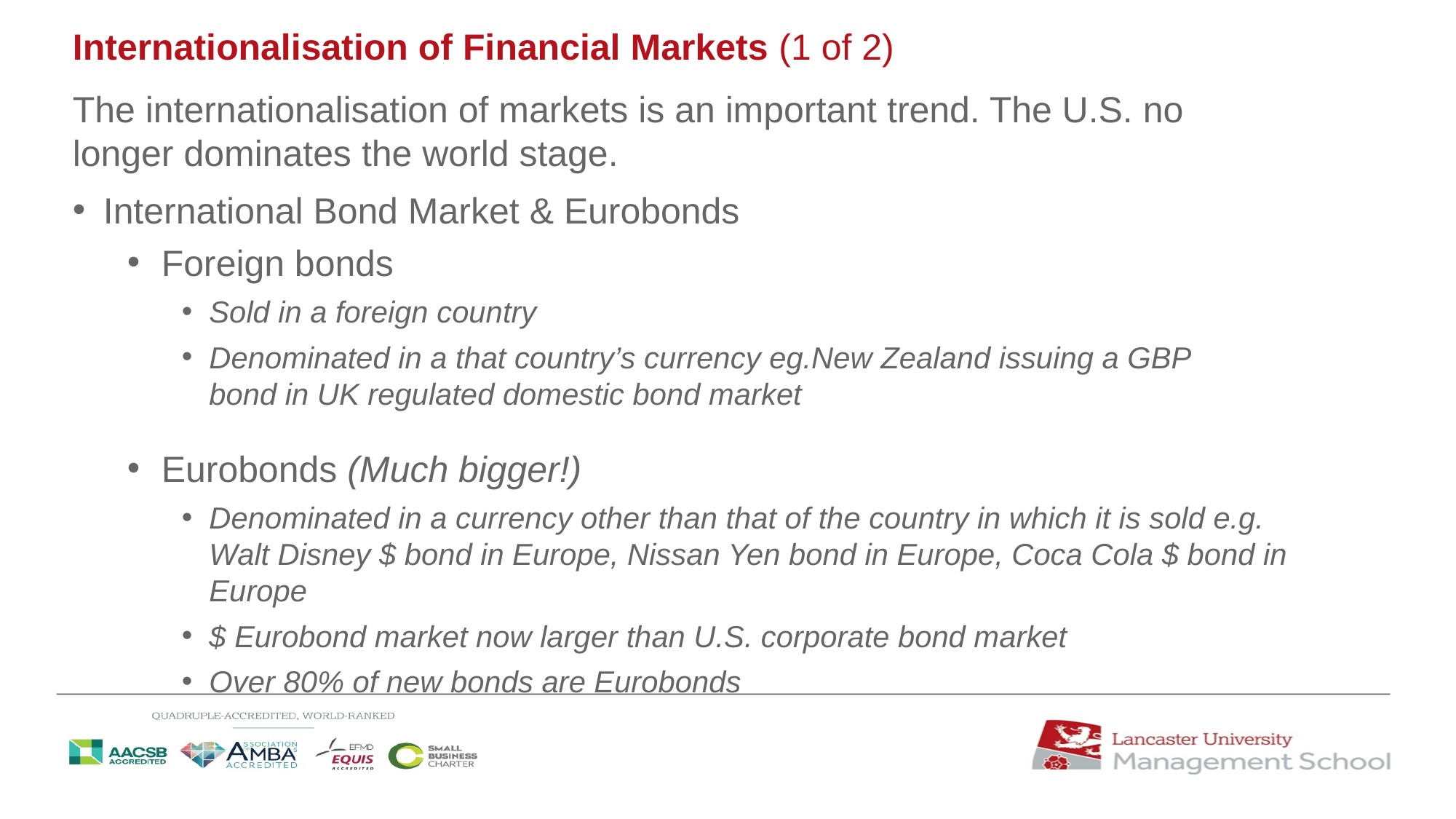

# Internationalisation of Financial Markets (1 of 2)
The internationalisation of markets is an important trend. The U.S. no longer dominates the world stage.
International Bond Market & Eurobonds
Foreign bonds
Sold in a foreign country
Denominated in a that country’s currency eg.New Zealand issuing a GBP bond in UK regulated domestic bond market

Eurobonds (Much bigger!)
Denominated in a currency other than that of the country in which it is sold e.g. Walt Disney $ bond in Europe, Nissan Yen bond in Europe, Coca Cola $ bond in Europe
$ Eurobond market now larger than U.S. corporate bond market
Over 80% of new bonds are Eurobonds